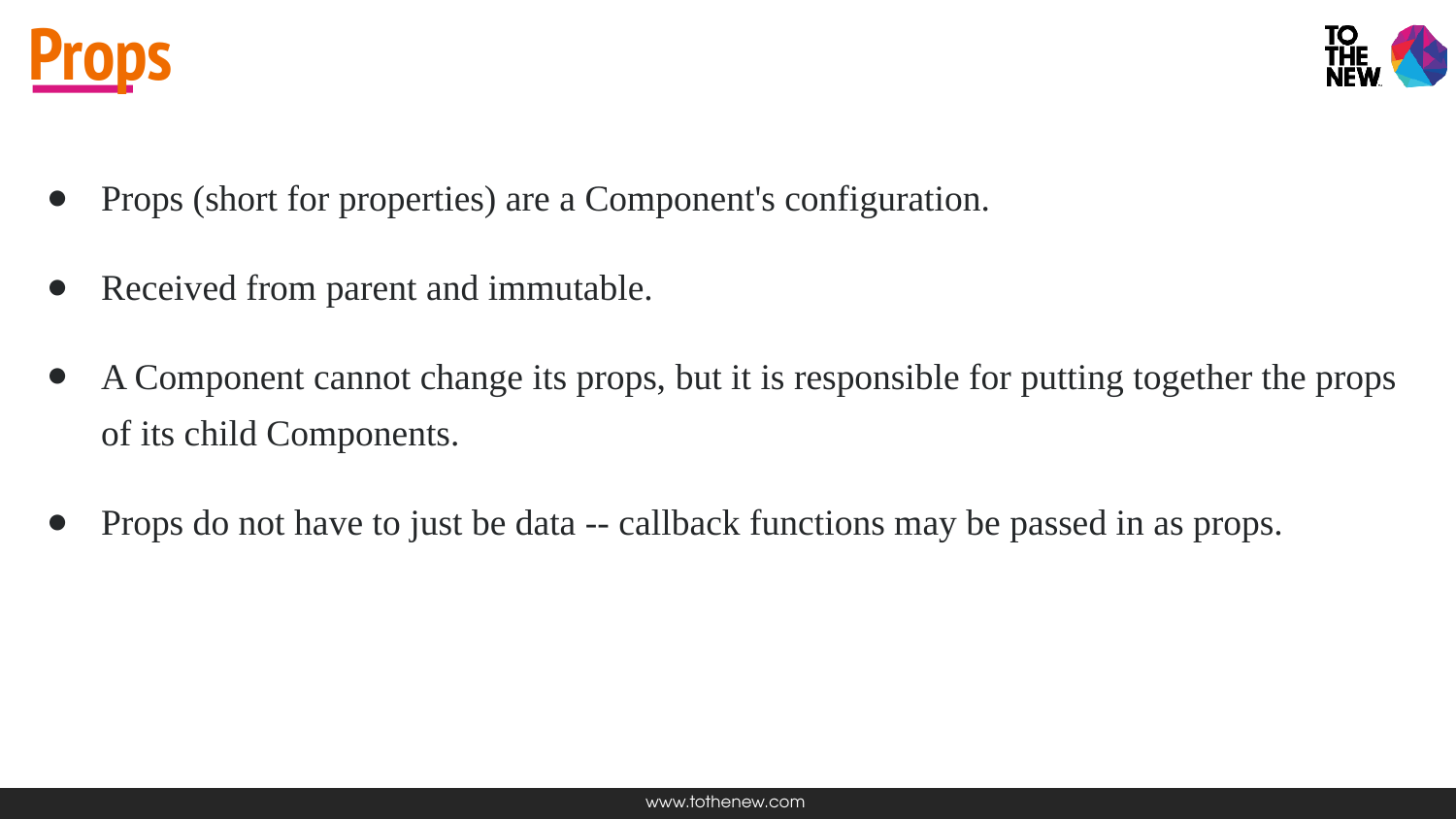

# Props

Props (short for properties) are a Component's configuration.
Received from parent and immutable.
A Component cannot change its props, but it is responsible for putting together the props of its child Components.
Props do not have to just be data -- callback functions may be passed in as props.